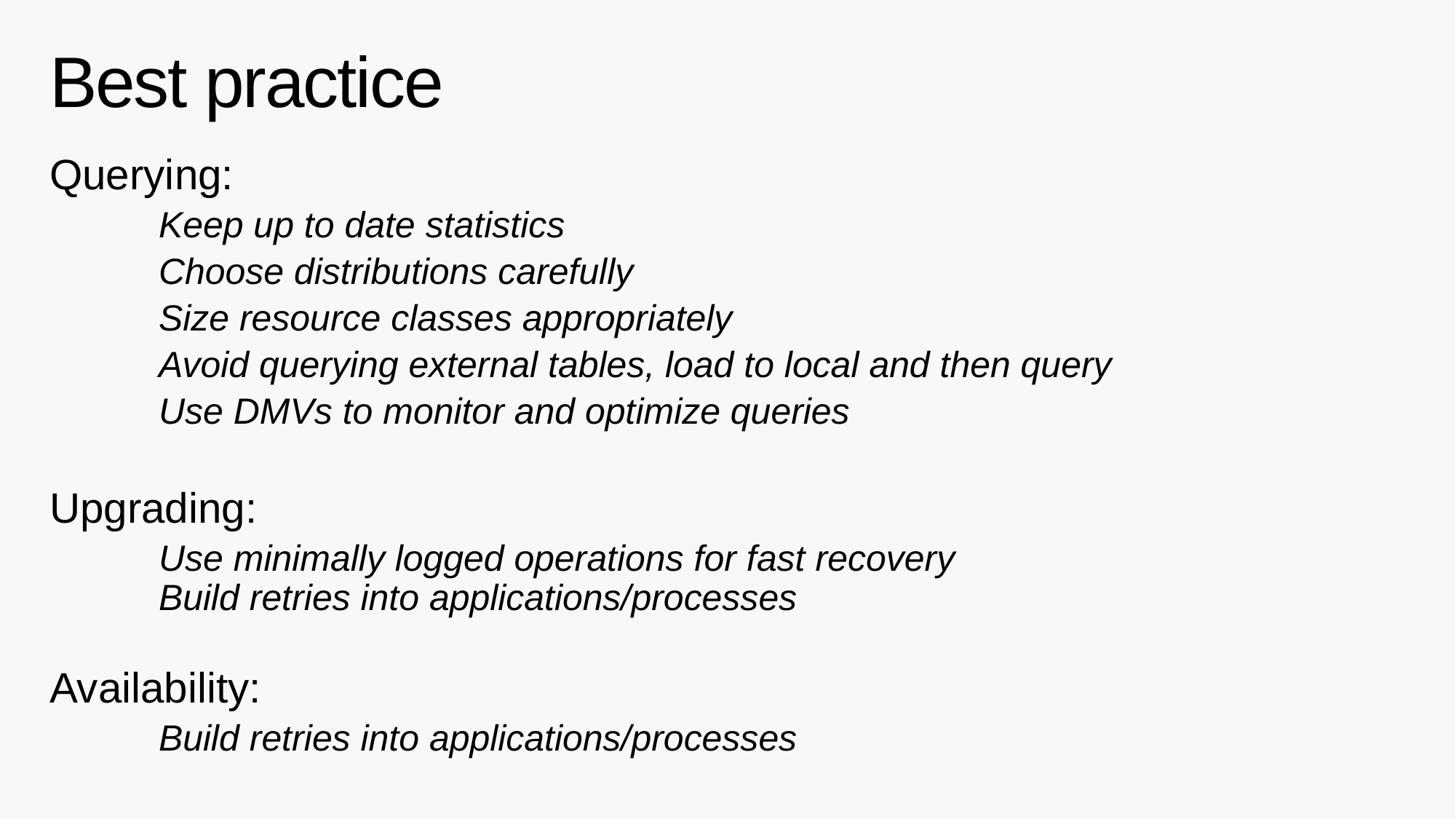

# Best practice
Querying:
	Keep up to date statistics
	Choose distributions carefully
	Size resource classes appropriately
	Avoid querying external tables, load to local and then query
	Use DMVs to monitor and optimize queries

Upgrading:
	Use minimally logged operations for fast recovery
	Build retries into applications/processes
Availability:
	Build retries into applications/processes